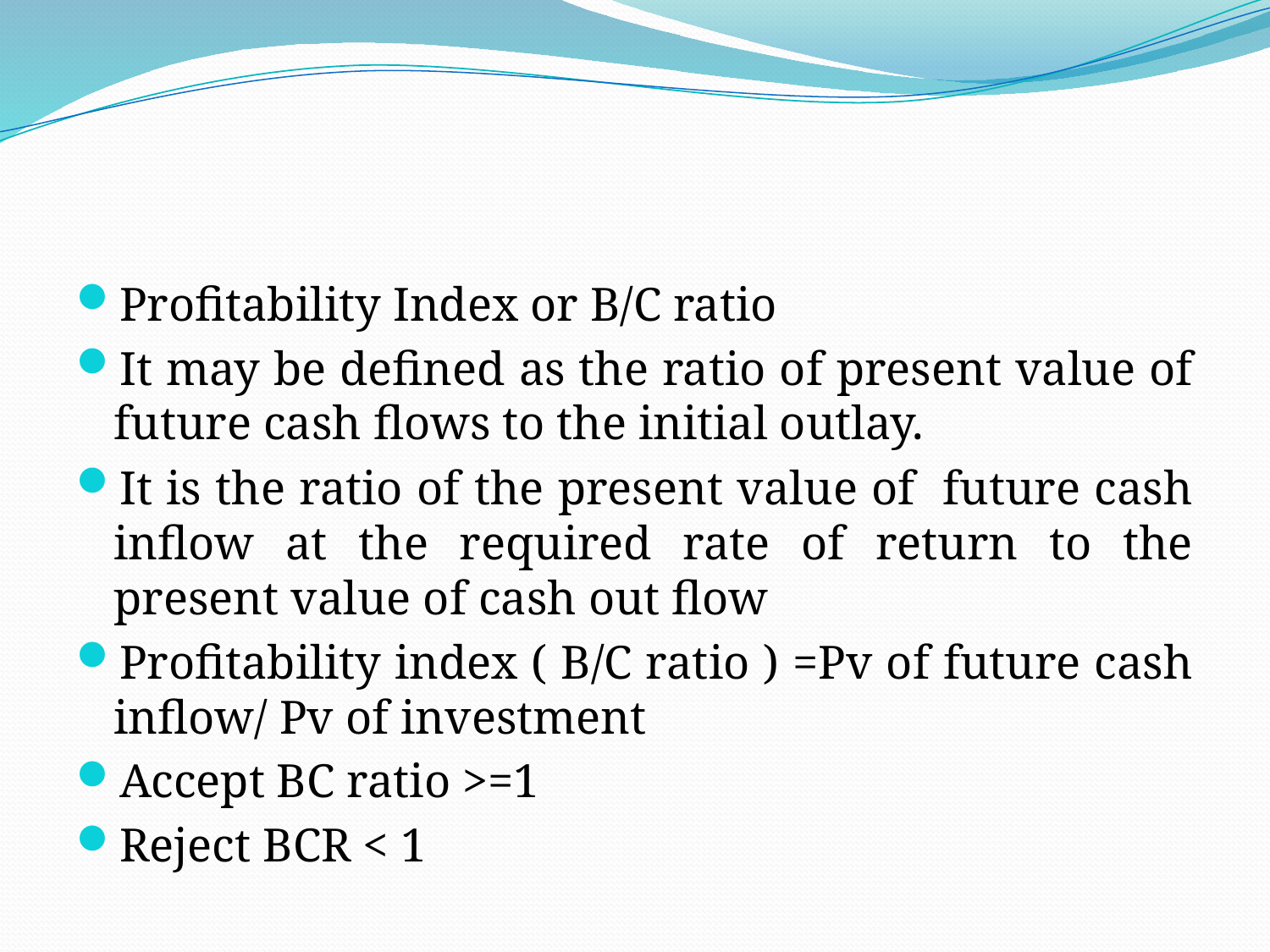

#
Profitability Index or B/C ratio
It may be defined as the ratio of present value of future cash flows to the initial outlay.
It is the ratio of the present value of  future cash inflow at the required rate of return to the present value of cash out flow
Profitability index ( B/C ratio ) =Pv of future cash inflow/ Pv of investment
Accept BC ratio >=1
Reject BCR < 1